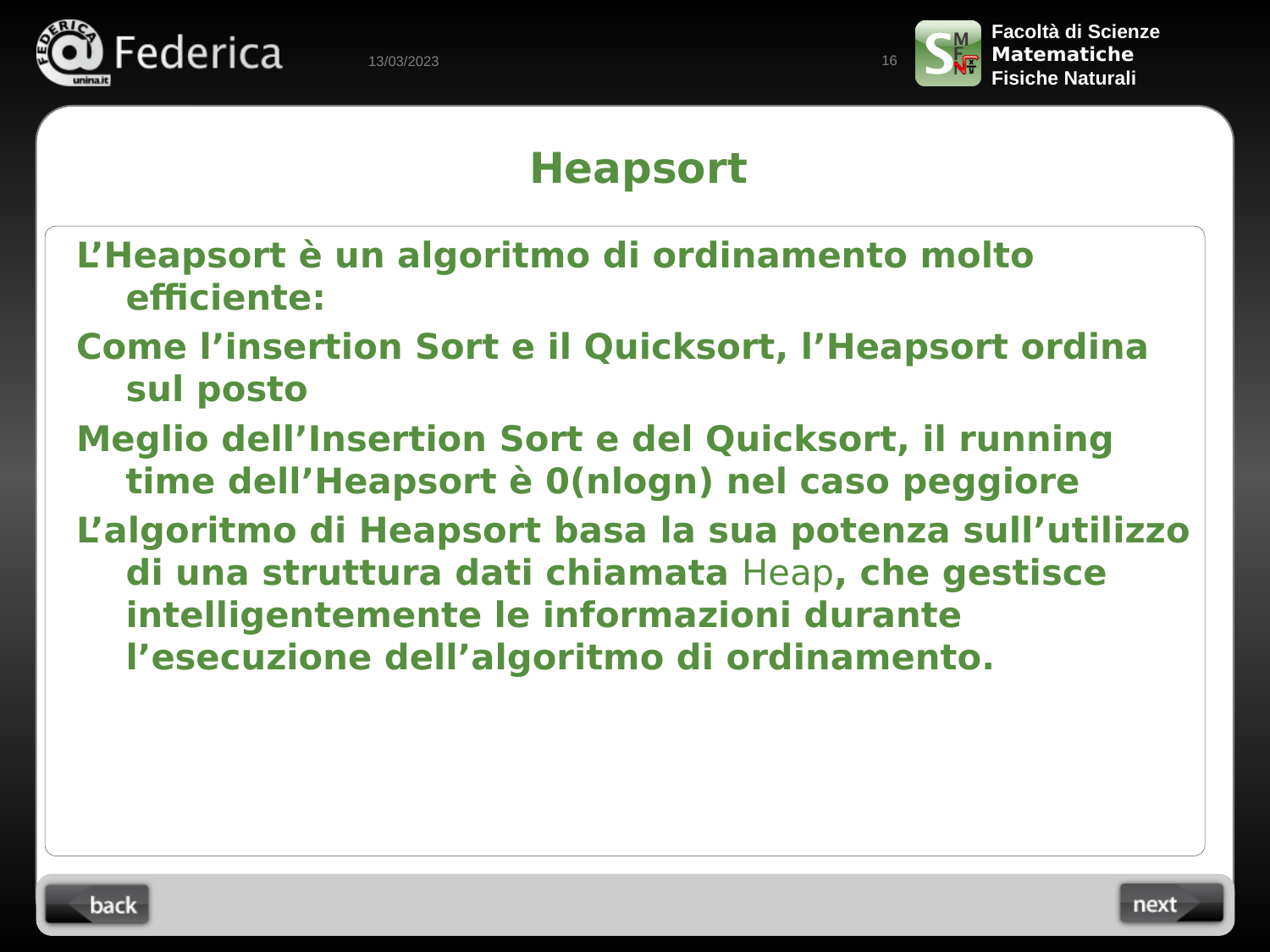

16
13/03/2023
# Heapsort

L’Heapsort è un algoritmo di ordinamento molto efficiente:
Come l’insertion Sort e il Quicksort, l’Heapsort ordina sul posto
Meglio dell’Insertion Sort e del Quicksort, il running time dell’Heapsort è 0(nlogn) nel caso peggiore
L’algoritmo di Heapsort basa la sua potenza sull’utilizzo di una struttura dati chiamata Heap, che gestisce intelligentemente le informazioni durante l’esecuzione dell’algoritmo di ordinamento.